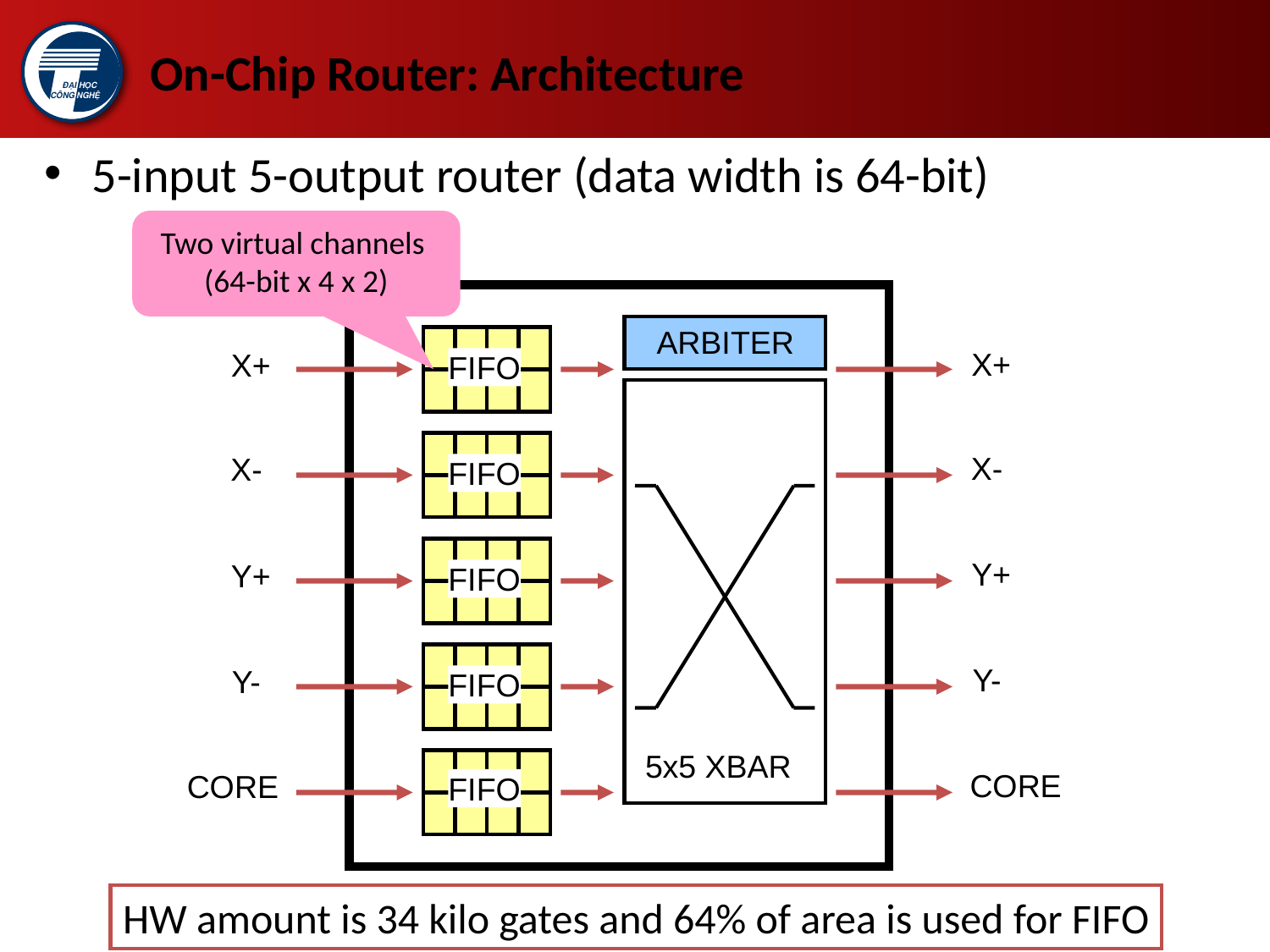

# On-Chip Router: Architecture
5-input 5-output router (data width is 64-bit)
Two virtual channels
(64-bit x 4 x 2)

ARBITER

X+
X+
FIFO

X-
X-
FIFO

Y+
Y+
FIFO

Y-
Y-
FIFO

5x5 XBAR

CORE
CORE
FIFO

HW amount is 34 kilo gates and 64% of area is used for FIFO